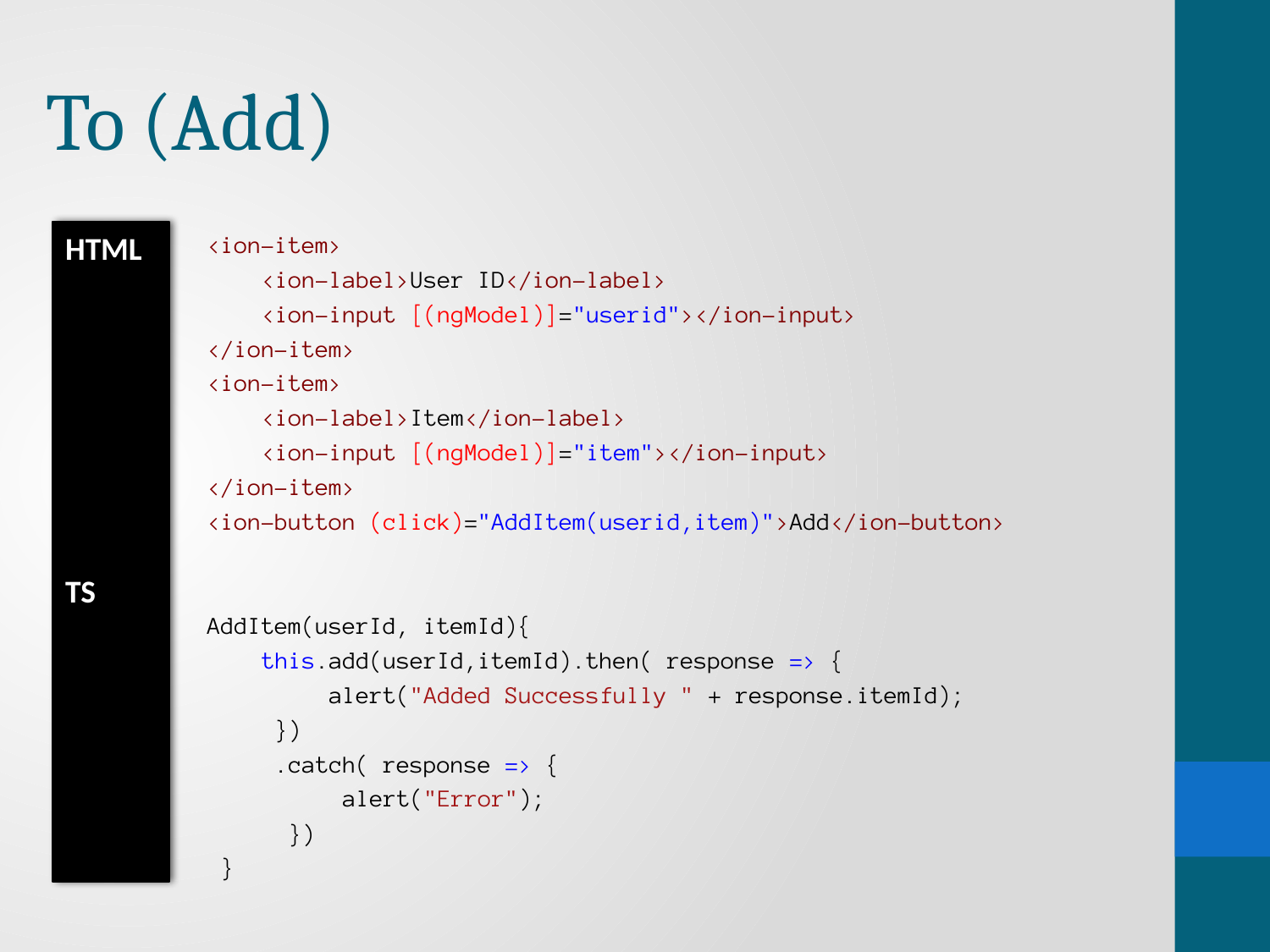

# To (Add)
HTML

TS

<ion-item>
    <ion-label>User ID</ion-label>
    <ion-input [(ngModel)]="userid"></ion-input>
</ion-item>
<ion-item>
    <ion-label>Item</ion-label>
    <ion-input [(ngModel)]="item"></ion-input>
</ion-item>
<ion-button (click)="AddItem(userid,item)">Add</ion-button>

AddItem(userId, itemId){
    this.add(userId,itemId).then( response => {
         alert("Added Successfully " + response.itemId);
     })
     .catch( response => {
          alert("Error");
      })
 }